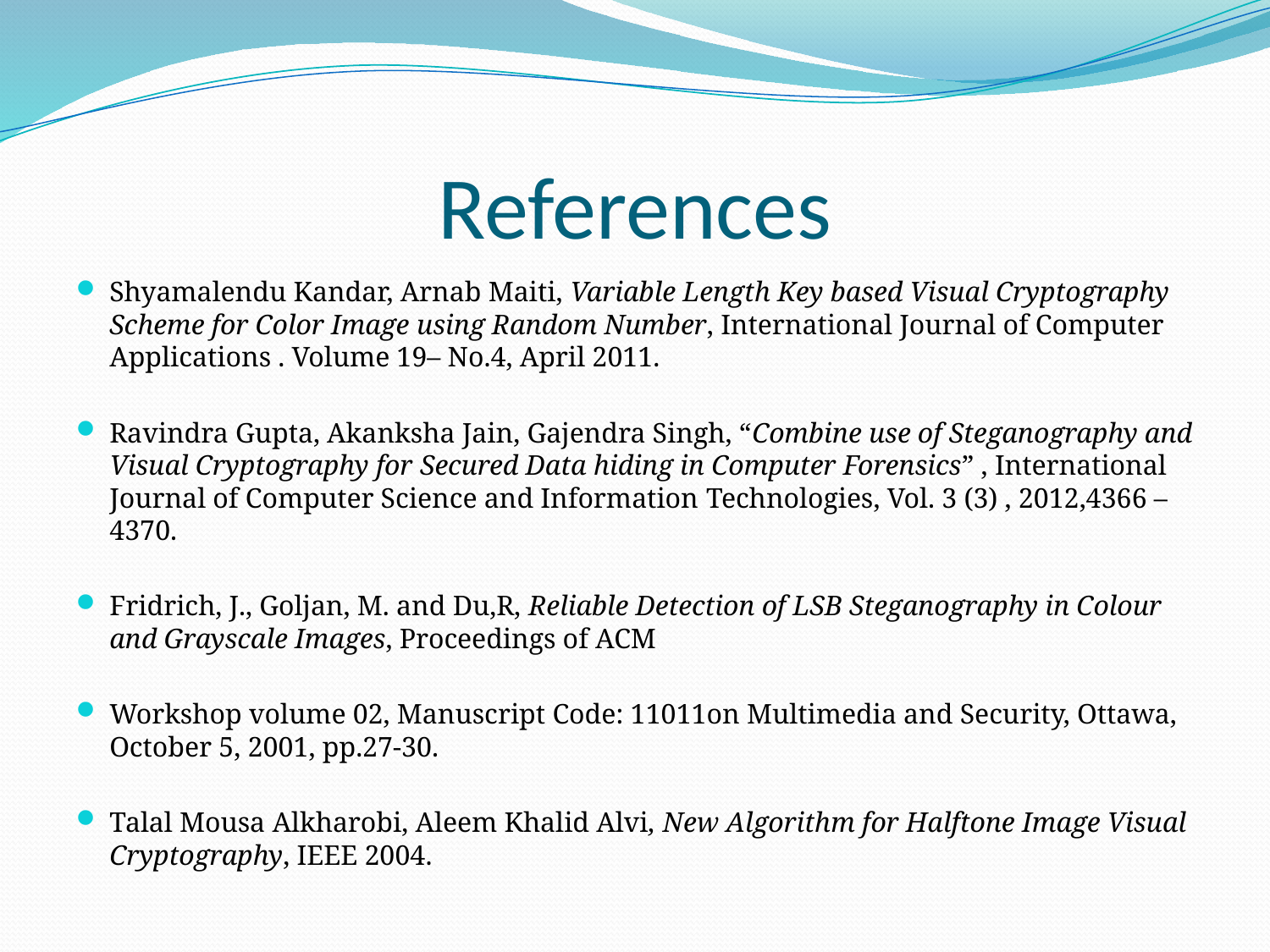

# References
Shyamalendu Kandar, Arnab Maiti, Variable Length Key based Visual Cryptography Scheme for Color Image using Random Number, International Journal of Computer Applications . Volume 19– No.4, April 2011.

Ravindra Gupta, Akanksha Jain, Gajendra Singh, “Combine use of Steganography and Visual Cryptography for Secured Data hiding in Computer Forensics” , International Journal of Computer Science and Information Technologies, Vol. 3 (3) , 2012,4366 – 4370.

Fridrich, J., Goljan, M. and Du,R, Reliable Detection of LSB Steganography in Colour and Grayscale Images, Proceedings of ACM

Workshop volume 02, Manuscript Code: 11011on Multimedia and Security, Ottawa, October 5, 2001, pp.27-30.

Talal Mousa Alkharobi, Aleem Khalid Alvi, New Algorithm for Halftone Image Visual Cryptography, IEEE 2004.